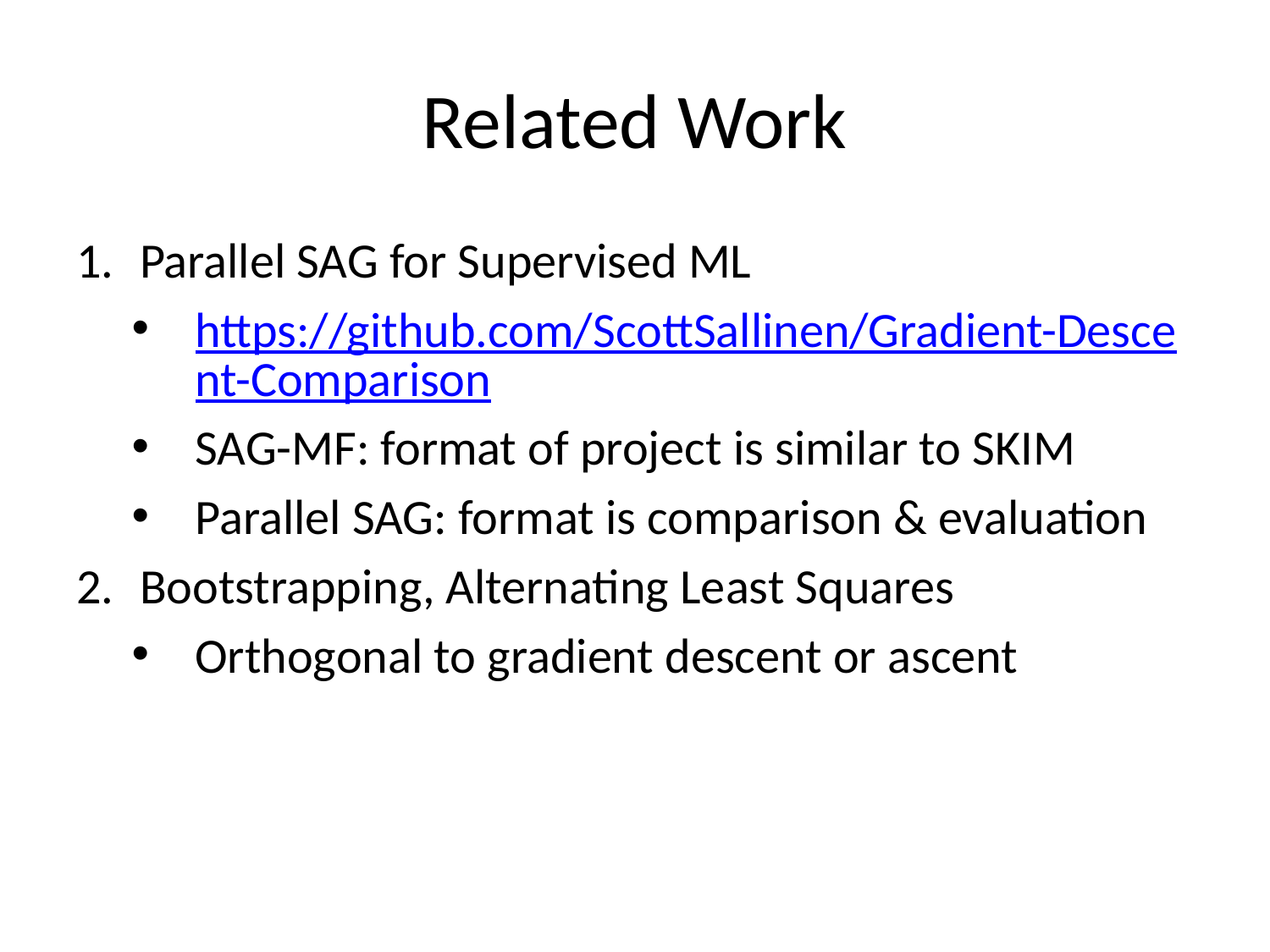

# Related Work
Parallel SAG for Supervised ML
https://github.com/ScottSallinen/Gradient-Descent-Comparison
SAG-MF: format of project is similar to SKIM
Parallel SAG: format is comparison & evaluation
Bootstrapping, Alternating Least Squares
Orthogonal to gradient descent or ascent